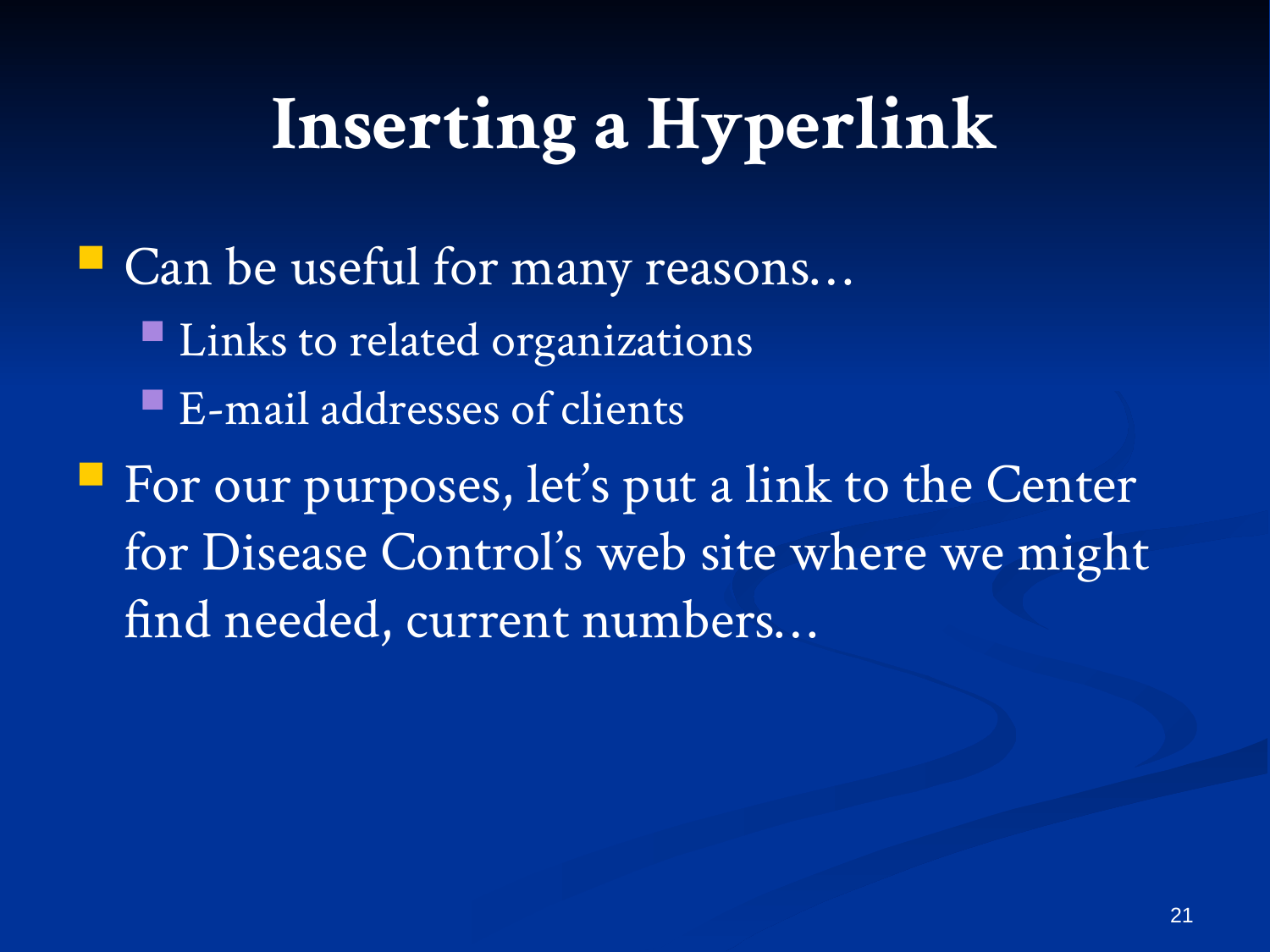

# Inserting a Hyperlink
Can be useful for many reasons…
Links to related organizations
E-mail addresses of clients
For our purposes, let’s put a link to the Center for Disease Control’s web site where we might find needed, current numbers…
21